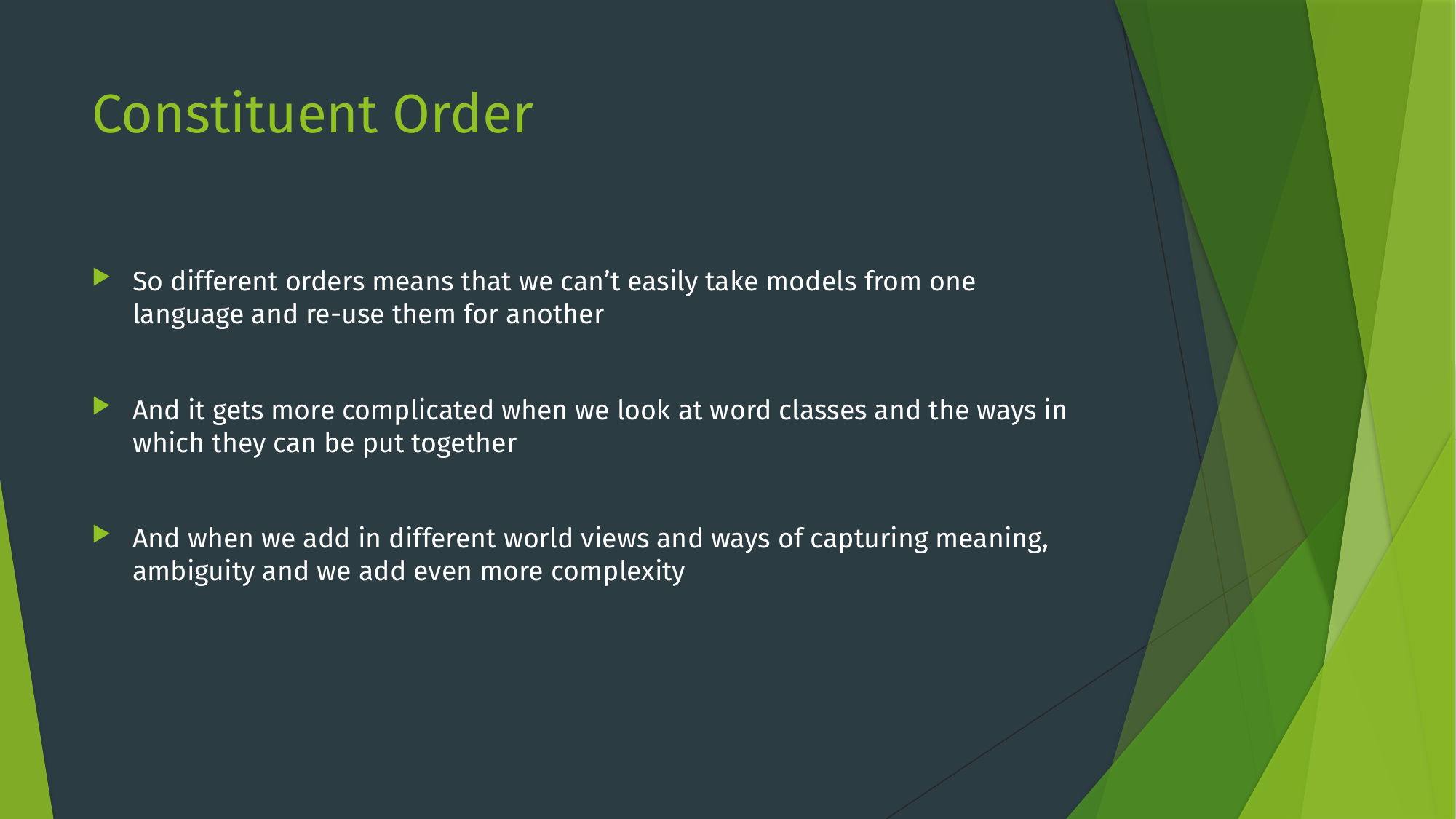

# Constituent Order
So different orders means that we can’t easily take models from one language and re-use them for another

And it gets more complicated when we look at word classes and the ways in which they can be put together

And when we add in different world views and ways of capturing meaning, ambiguity and we add even more complexity